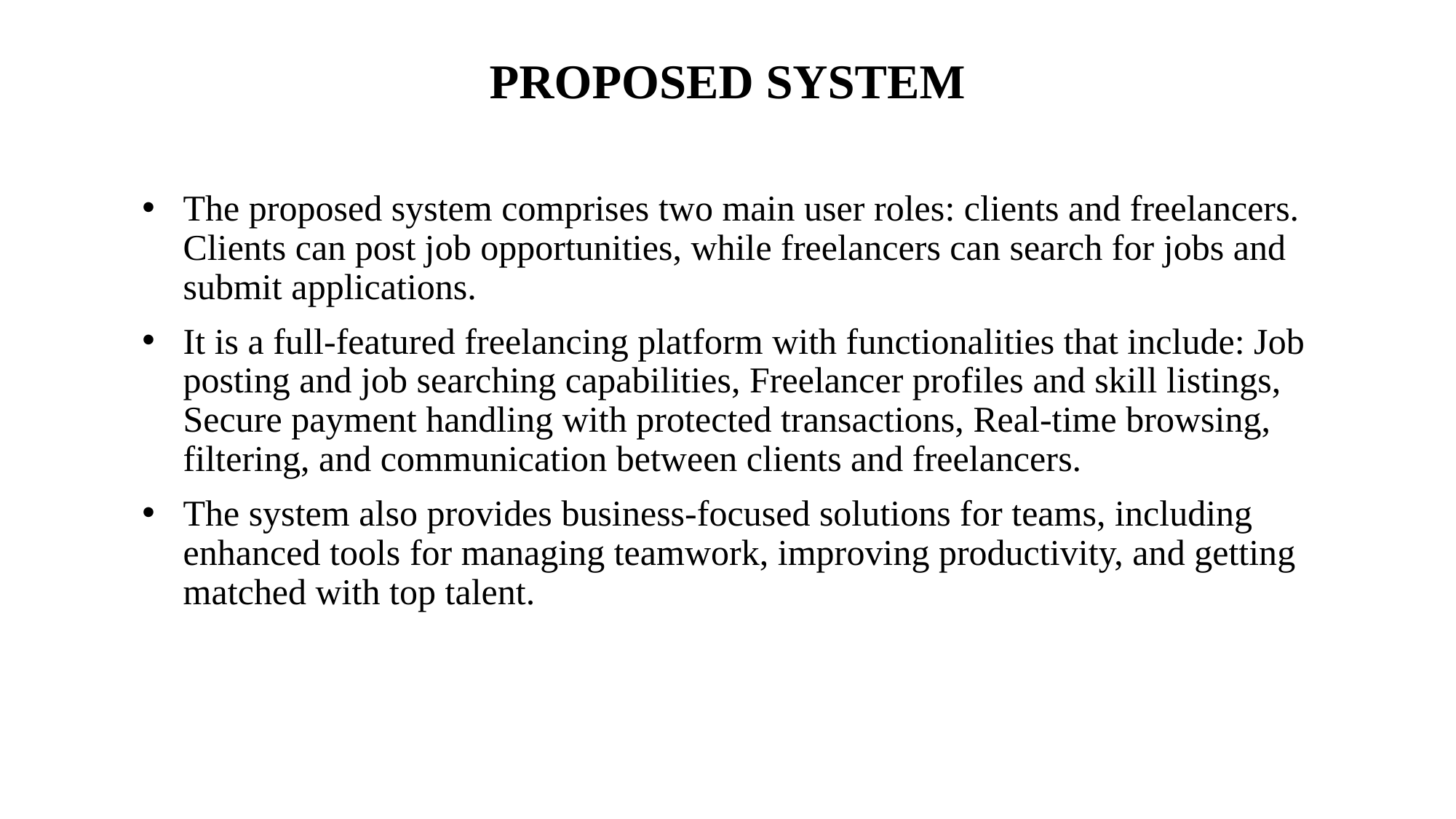

# PROPOSED SYSTEM
The proposed system comprises two main user roles: clients and freelancers. Clients can post job opportunities, while freelancers can search for jobs and submit applications.
It is a full-featured freelancing platform with functionalities that include: Job posting and job searching capabilities, Freelancer profiles and skill listings, Secure payment handling with protected transactions, Real-time browsing, filtering, and communication between clients and freelancers.
The system also provides business-focused solutions for teams, including enhanced tools for managing teamwork, improving productivity, and getting matched with top talent.